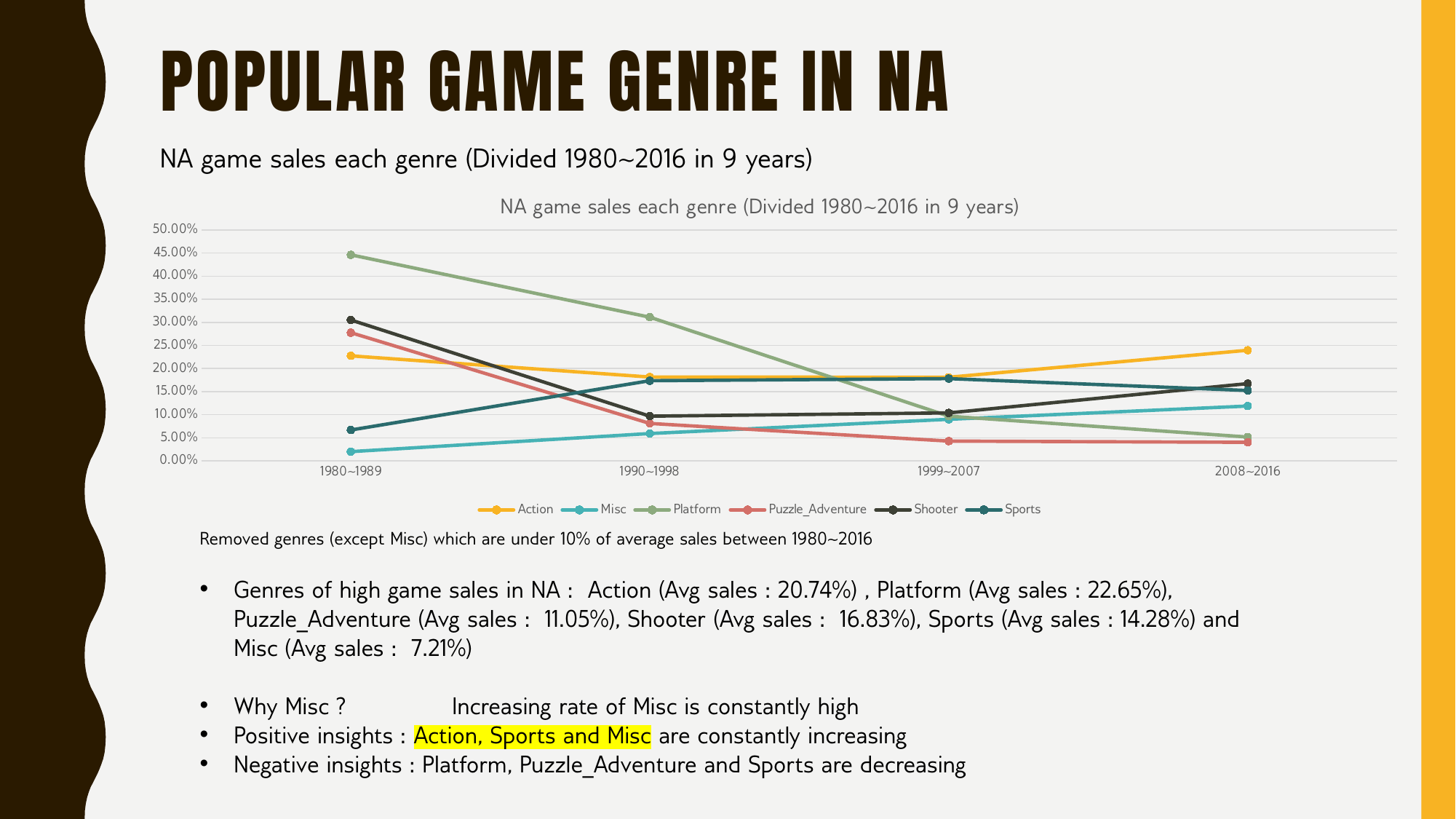

# popular game genre in na
NA game sales each genre (Divided 1980~2016 in 9 years)

### Chart: NA game sales each genre (Divided 1980~2016 in 9 years)

| Category | Action | Misc | Platform | Puzzle_Adventure | Shooter | Sports |
|---|---|---|---|---|---|---|
| 1980~1989 | 0.22743638982237152 | 0.02010321651464234 | 0.4461113778204512 | 0.27760441670667296 | 0.30508881421027356 | 0.06691070571291405 |
| 1990~1998 | 0.18153692302884467 | 0.059345604550142185 | 0.31110347198349947 | 0.08115878621206912 | 0.09684677646176443 | 0.17366167692740397 |
| 1999~2007 | 0.18107747685235379 | 0.09006982240822256 | 0.09692195936422576 | 0.0429017498970011 | 0.10395298913632715 | 0.17810135091181126 |
| 2008~2016 | 0.2395131854843183 | 0.11870264153455297 | 0.05176009851670235 | 0.04031086013512764 | 0.16728424509357978 | 0.15245126862442726 |
Removed genres (except Misc) which are under 10% of average sales between 1980~2016

Genres of high game sales in NA :  Action (Avg sales : 20.74%) , Platform (Avg sales : 22.65%), Puzzle_Adventure (Avg sales :  11.05%), Shooter (Avg sales :  16.83%), Sports (Avg sales : 14.28%) and Misc (Avg sales :  7.21%)

Why Misc ?	Increasing rate of Misc is constantly high
Positive insights : Action, Sports and Misc are constantly increasing
Negative insights : Platform, Puzzle_Adventure and Sports are decreasing